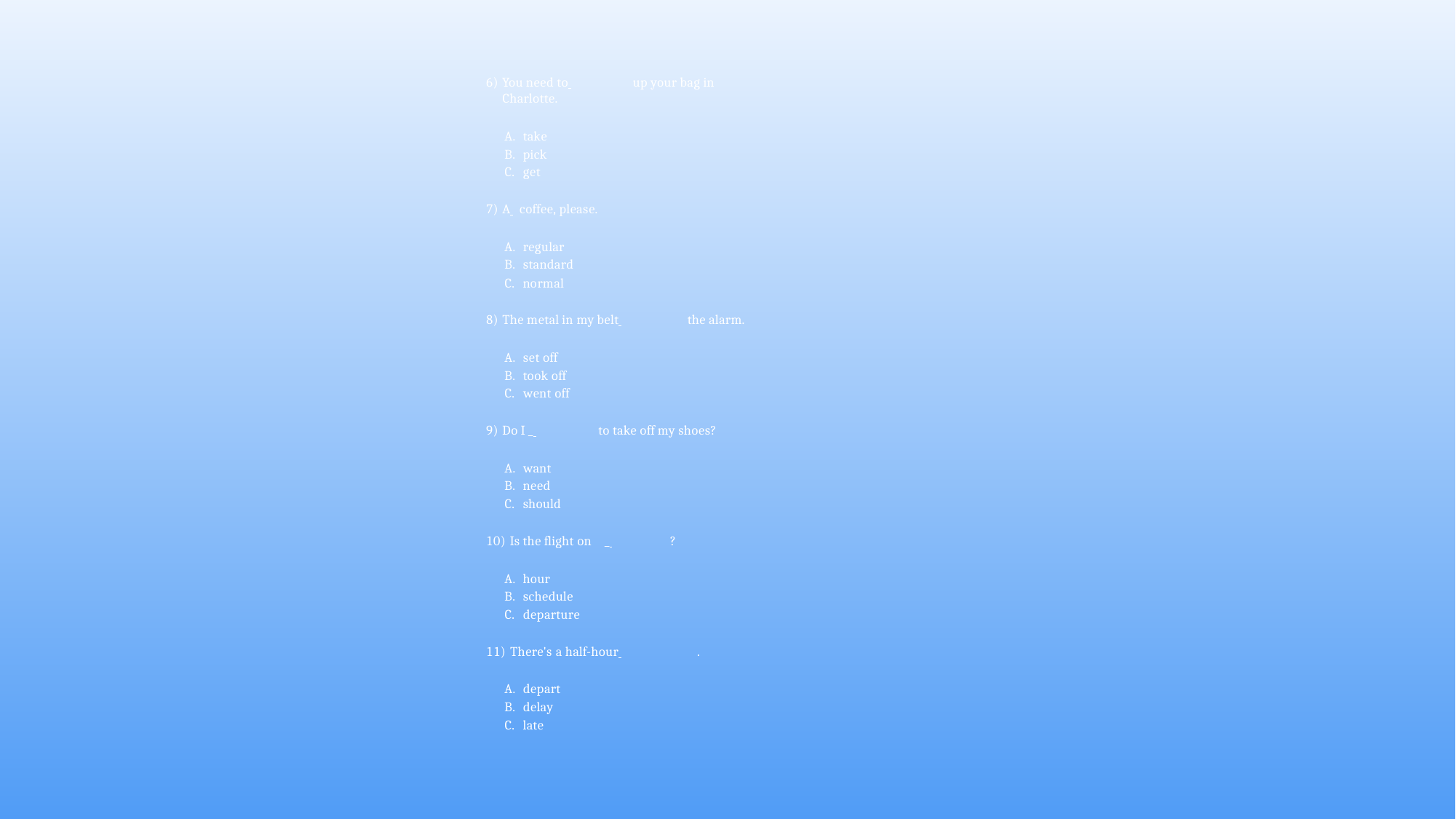

You need to 	up your bag in Charlotte.

take
pick
get

A 	coffee, please.

regular
standard
normal

The metal in my belt 	the alarm.

set off
took off
went off

Do I _ 	to take off my shoes?

want
need
should

Is the flight on    _ 	?

hour
schedule
departure

There's a half-hour 	.

depart
delay
late